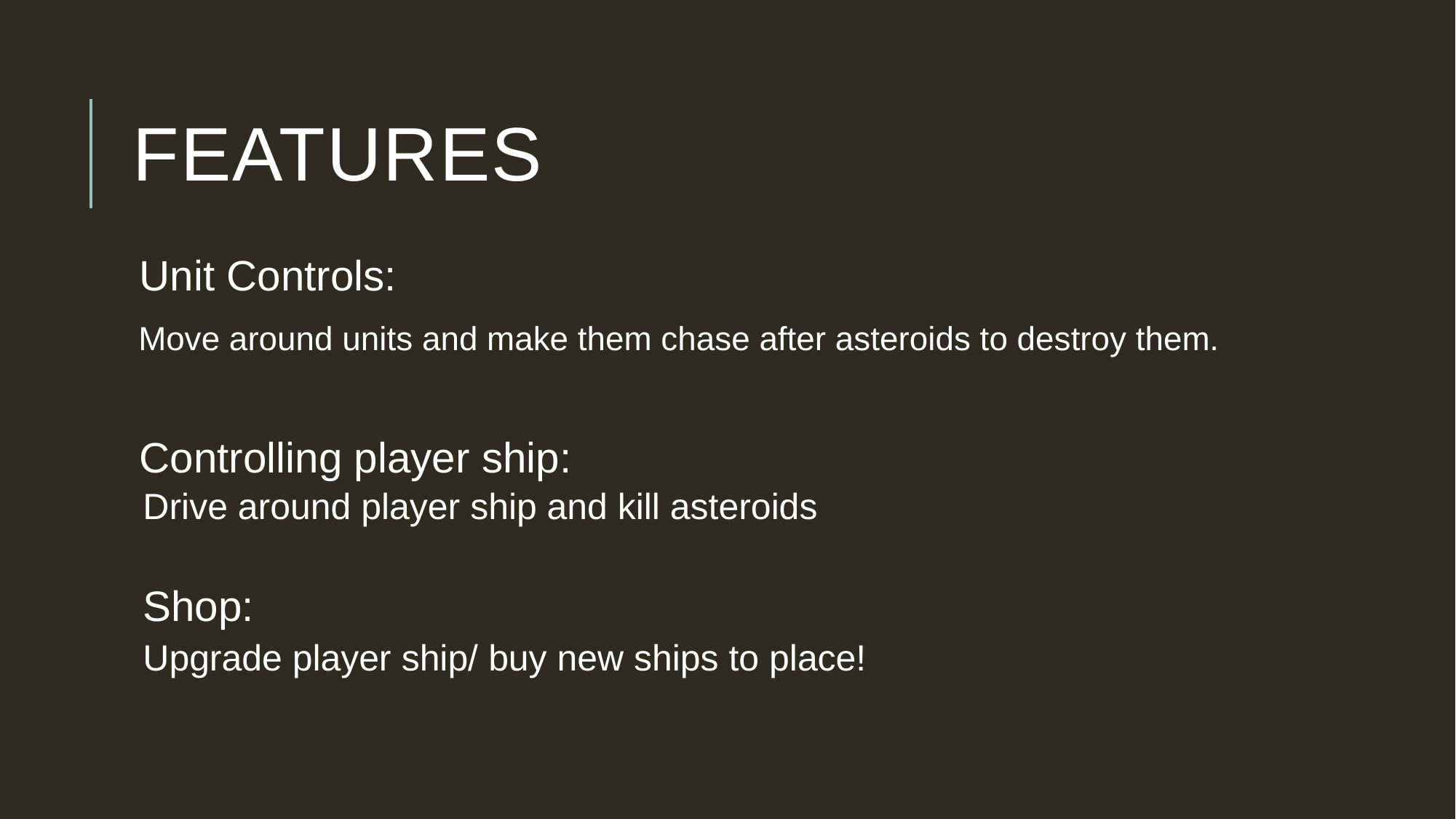

# Features
Unit Controls:
Move around units and make them chase after asteroids to destroy them.

Controlling player ship:
Drive around player ship and kill asteroids

Shop:
Upgrade player ship/ buy new ships to place!